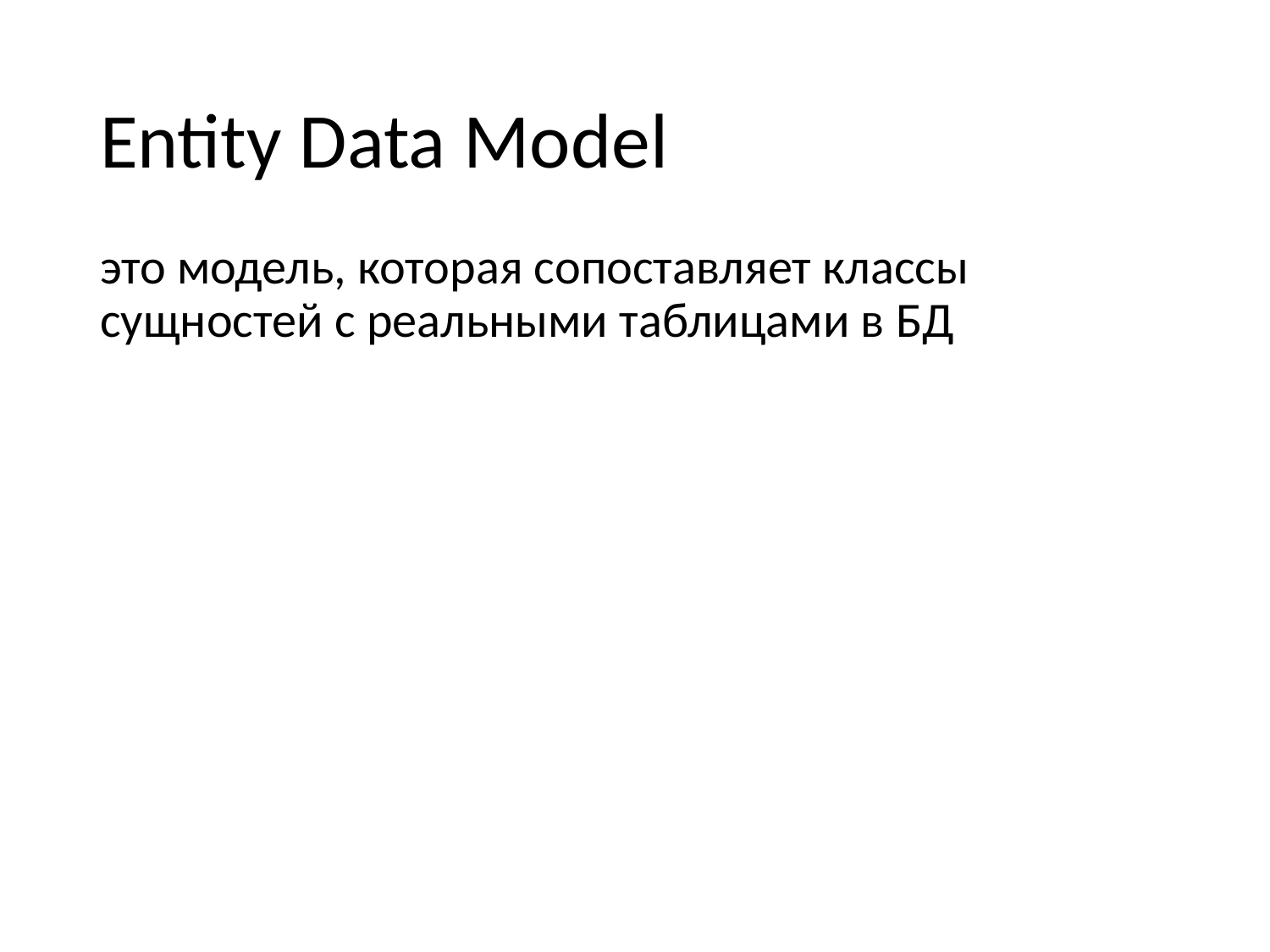

# Entity Data Model
это модель, которая сопоставляет классы сущностей с реальными таблицами в БД